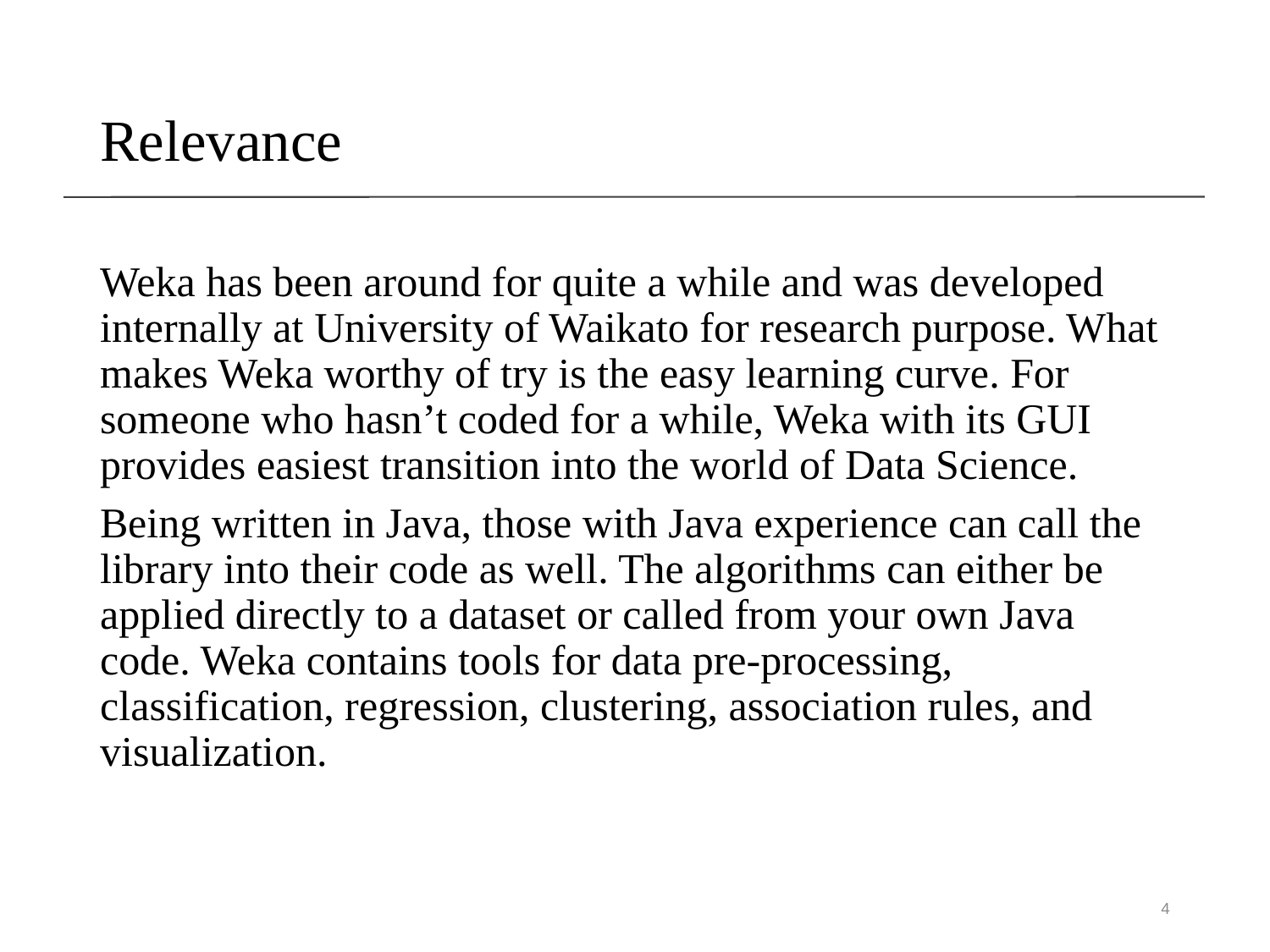

# Relevance
Weka has been around for quite a while and was developed internally at University of Waikato for research purpose. What makes Weka worthy of try is the easy learning curve. For someone who hasn’t coded for a while, Weka with its GUI provides easiest transition into the world of Data Science.
Being written in Java, those with Java experience can call the library into their code as well. The algorithms can either be applied directly to a dataset or called from your own Java code. Weka contains tools for data pre-processing, classification, regression, clustering, association rules, and visualization.
4